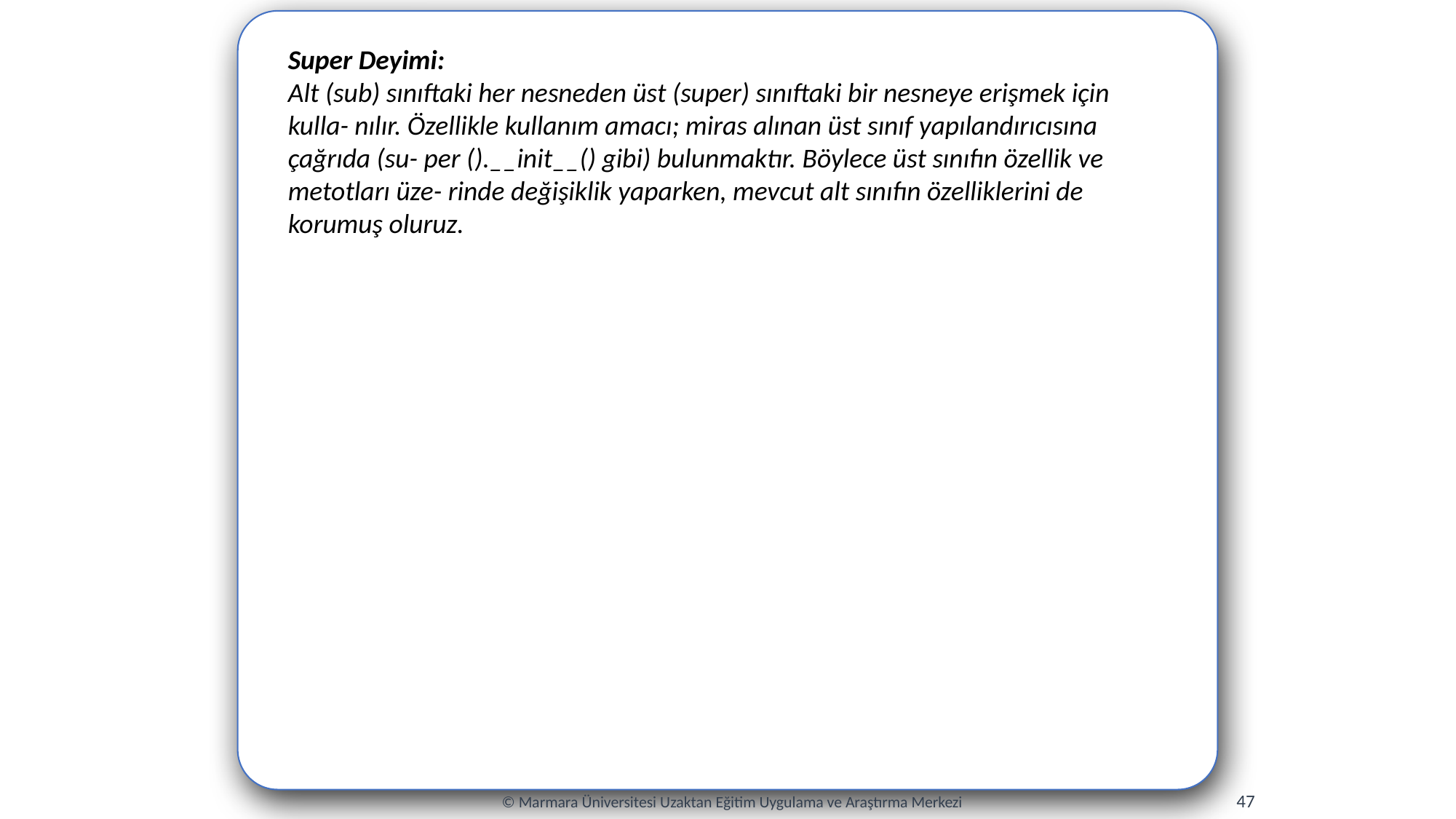

Super Deyimi:
Alt (sub) sınıftaki her nesneden üst (super) sınıftaki bir nesneye erişmek için kulla- nılır. Özellikle kullanım amacı; miras alınan üst sınıf yapılandırıcısına çağrıda (su- per ().__init__() gibi) bulunmaktır. Böylece üst sınıfın özellik ve metotları üze- rinde değişiklik yaparken, mevcut alt sınıfın özelliklerini de korumuş oluruz.
47
© Marmara Üniversitesi Uzaktan Eğitim Uygulama ve Araştırma Merkezi